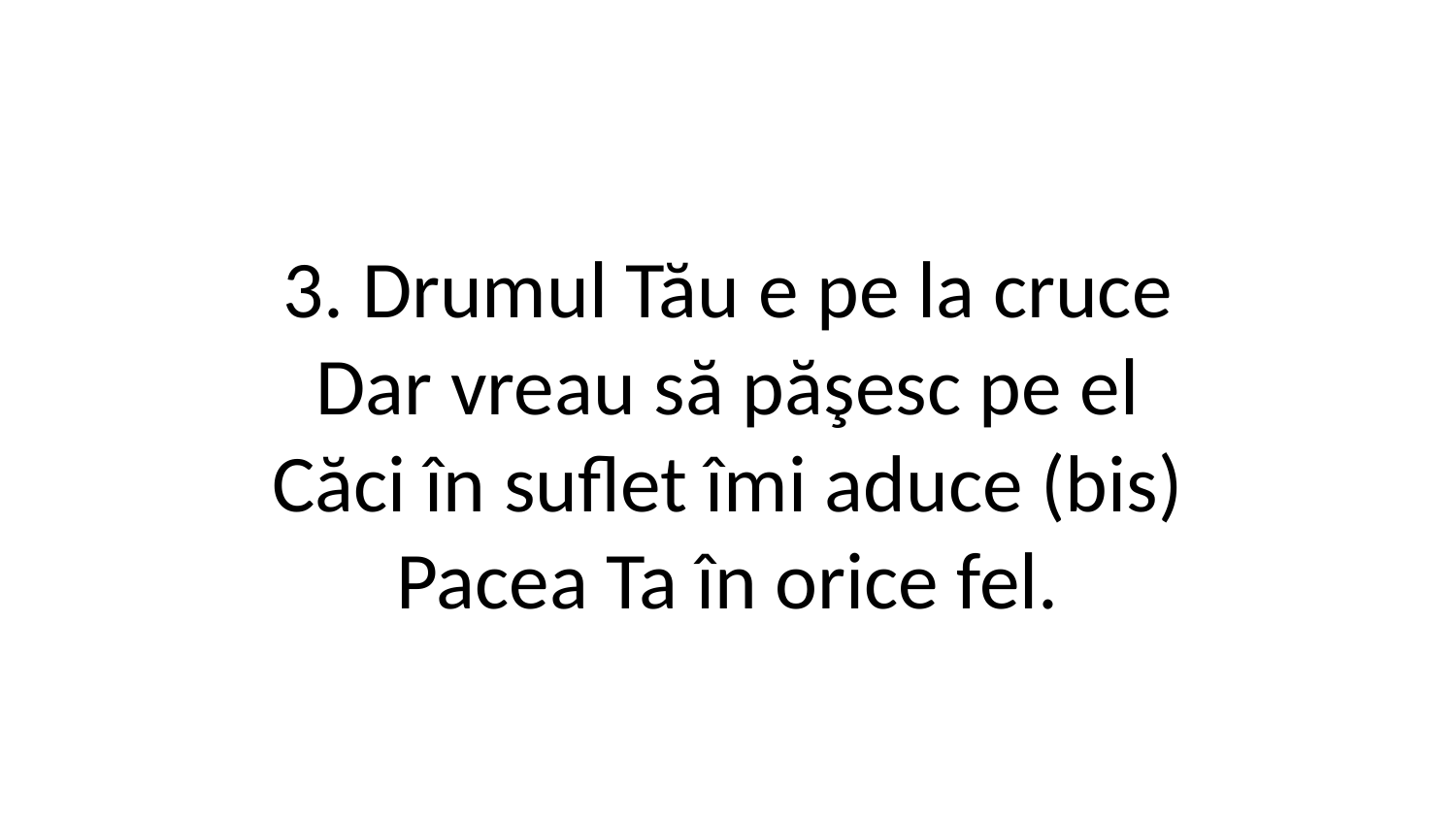

3. Drumul Tău e pe la cruce
Dar vreau să păşesc pe el
Căci în suflet îmi aduce (bis)
Pacea Ta în orice fel.